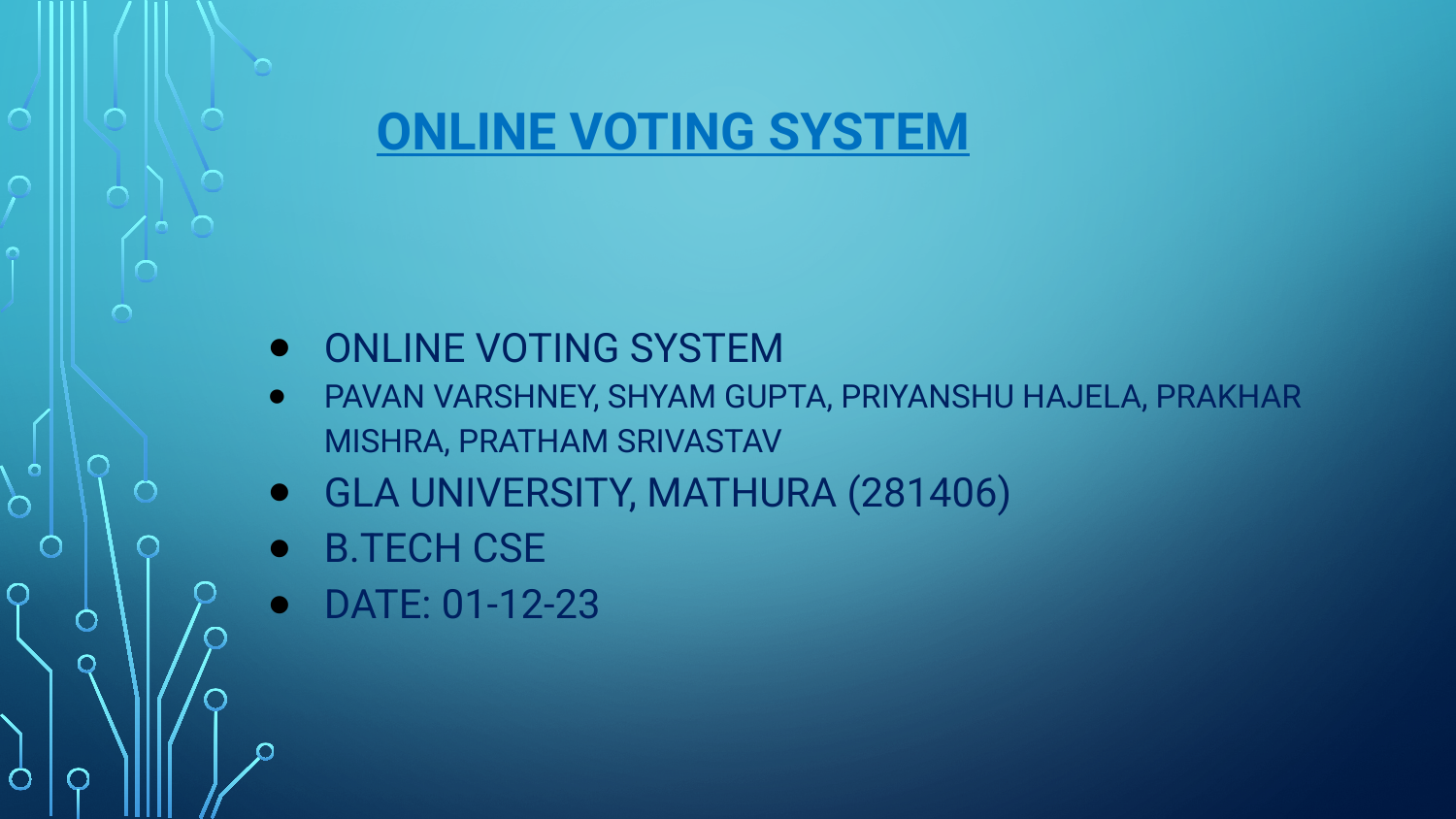

# Online voting system

Online voting system
Pavan Varshney, Shyam Gupta, Priyanshu Hajela, Prakhar Mishra, Pratham Srivastav
GLA University, Mathura (281406)
B.tech CSE
Date: 01-12-23